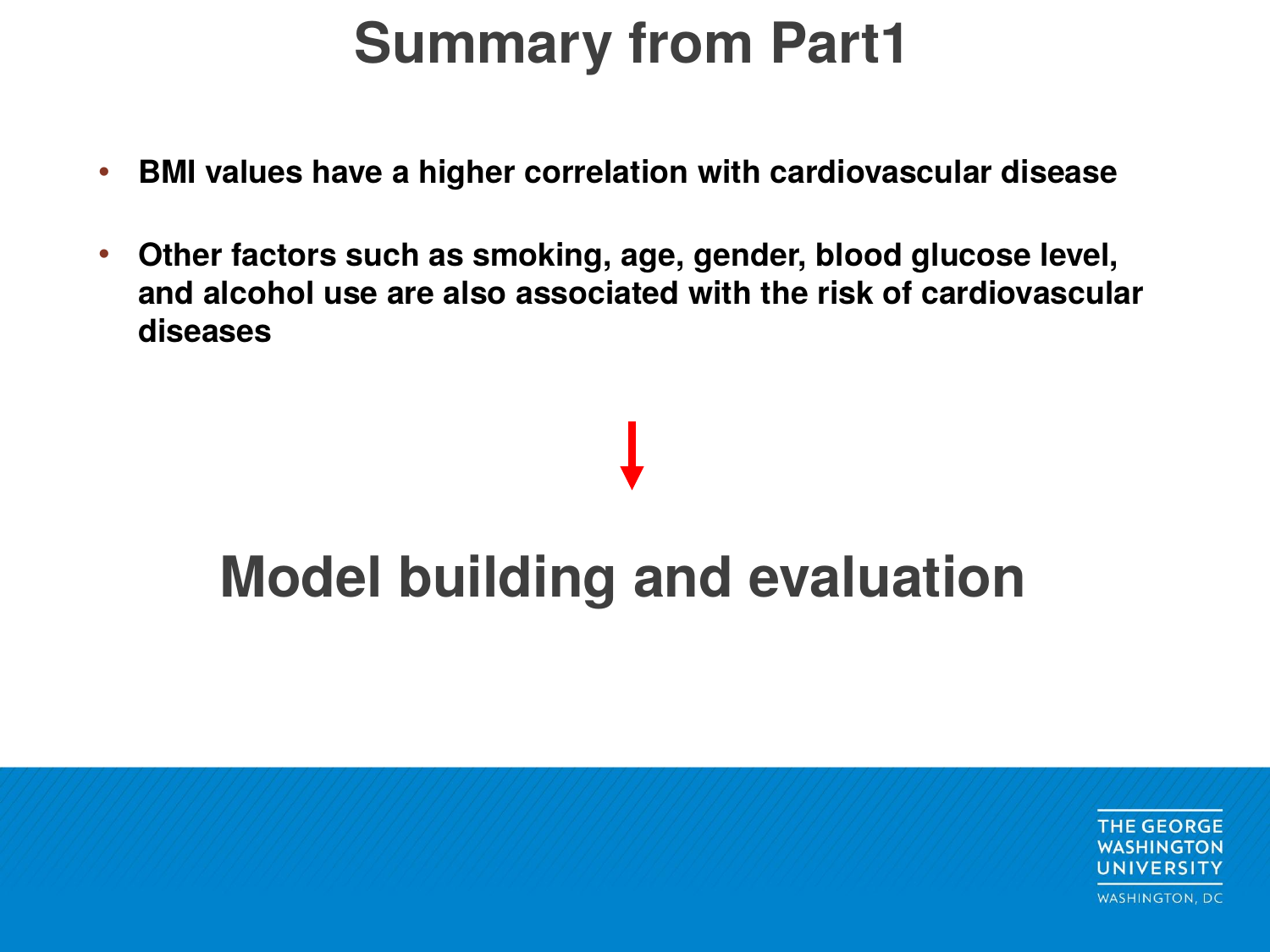

# Summary from Part1
BMI values have a higher correlation with cardiovascular disease

Other factors such as smoking, age, gender, blood glucose level, and alcohol use are also associated with the risk of cardiovascular diseases

Model building and evaluation